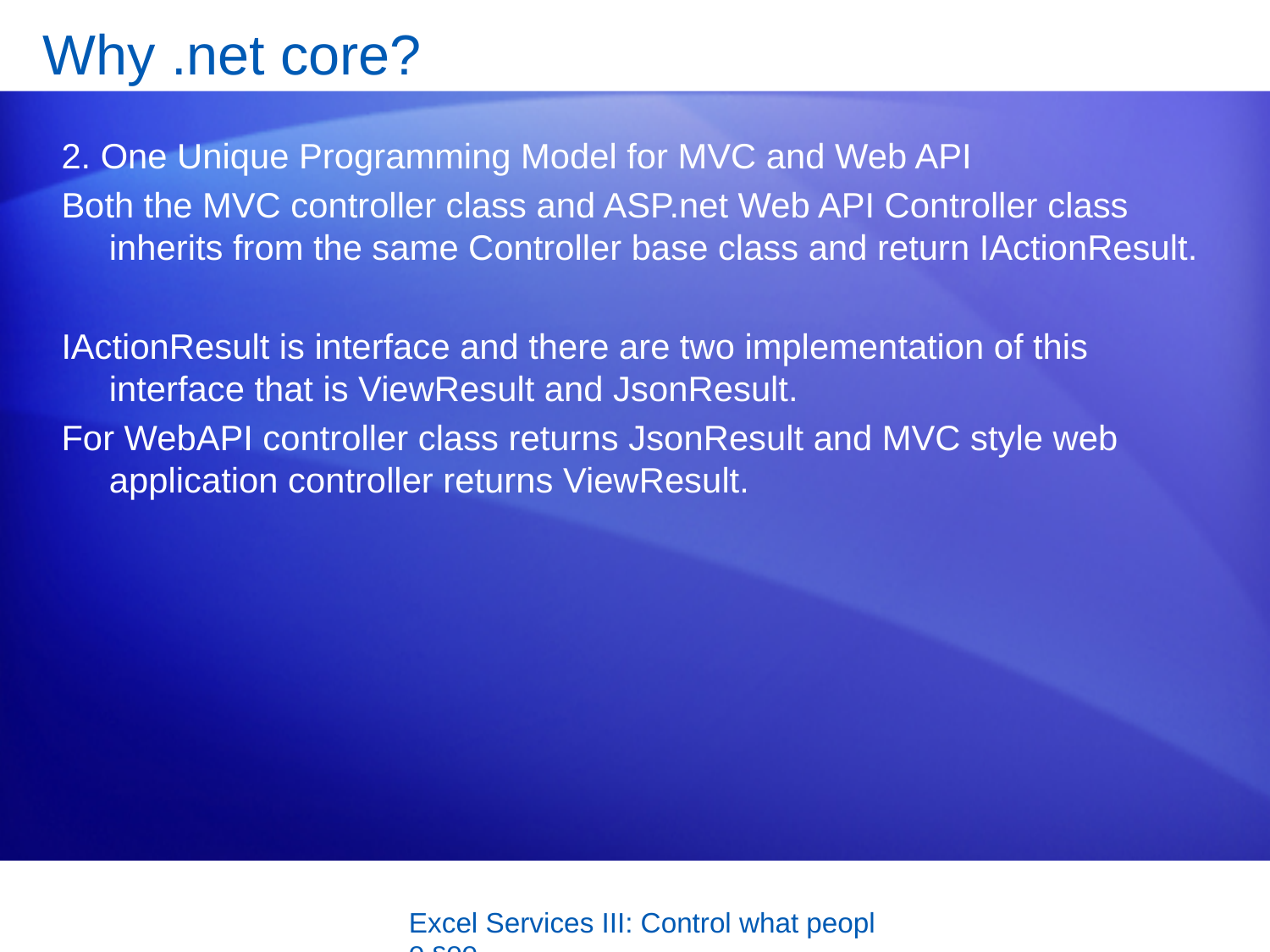

# Why .net core?
2. One Unique Programming Model for MVC and Web API
Both the MVC controller class and ASP.net Web API Controller class inherits from the same Controller base class and return IActionResult.

IActionResult is interface and there are two implementation of this interface that is ViewResult and JsonResult.
For WebAPI controller class returns JsonResult and MVC style web application controller returns ViewResult.
Excel Services III: Control what people see